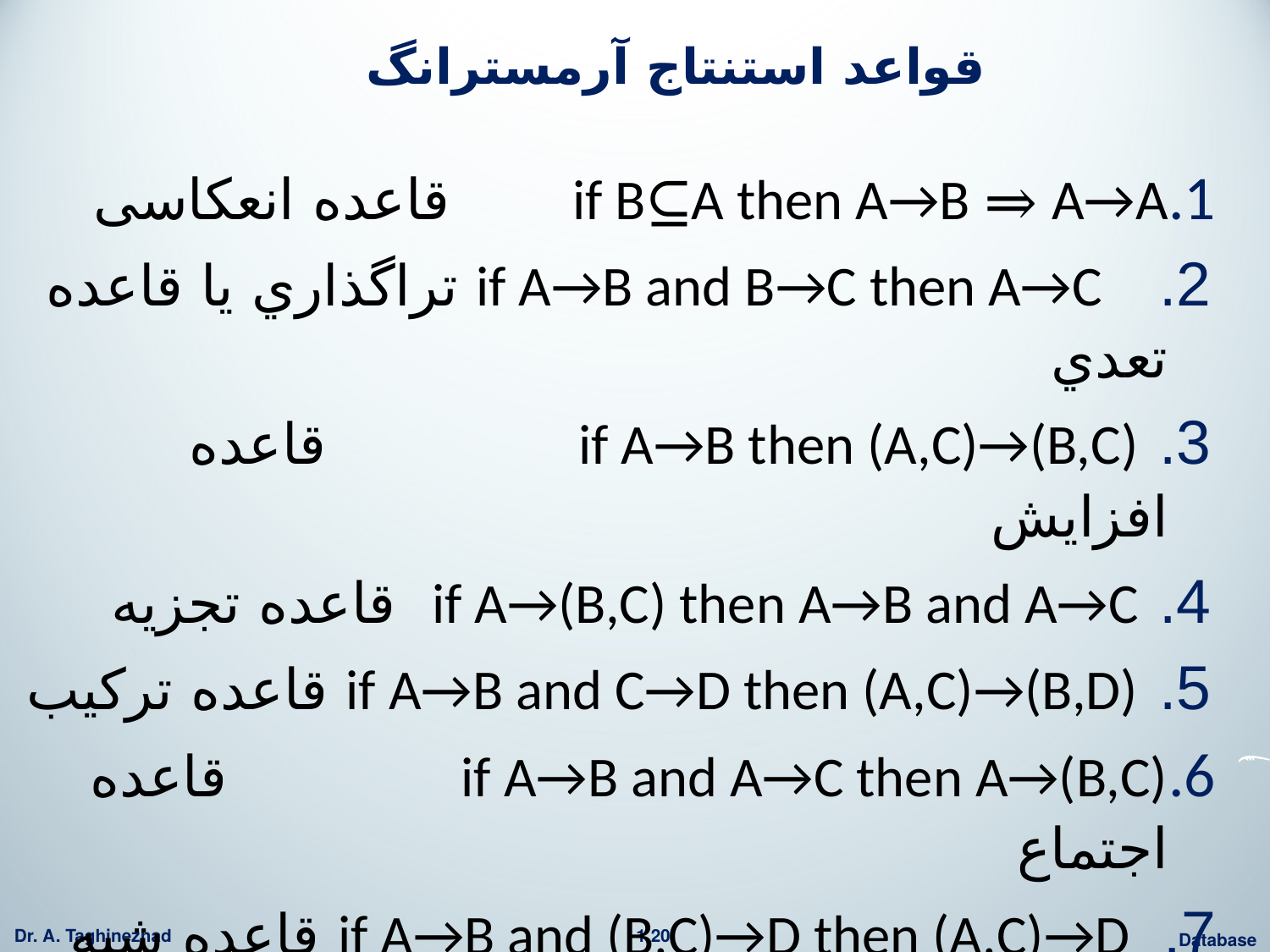

# قواعد استنتاج آرمسترانگ
if B⊆A then A→B ⇒ A→A       قاعده انعکاسی
   if A→B and B→C then A→C تراگذاري یا قاعده تعدي
 if A→B then (A,C)→(B,C)              قاعده افزایش
 if A→(B,C) then A→B and A→C  قاعده تجزیه
 if A→B and C→D then (A,C)→(B,D) قاعده ترکیب
if A→B and A→C then A→(B,C)             قاعده اجتماع
  if A→B and (B,C)→D then (A,C)→D قاعده شبه تعدي